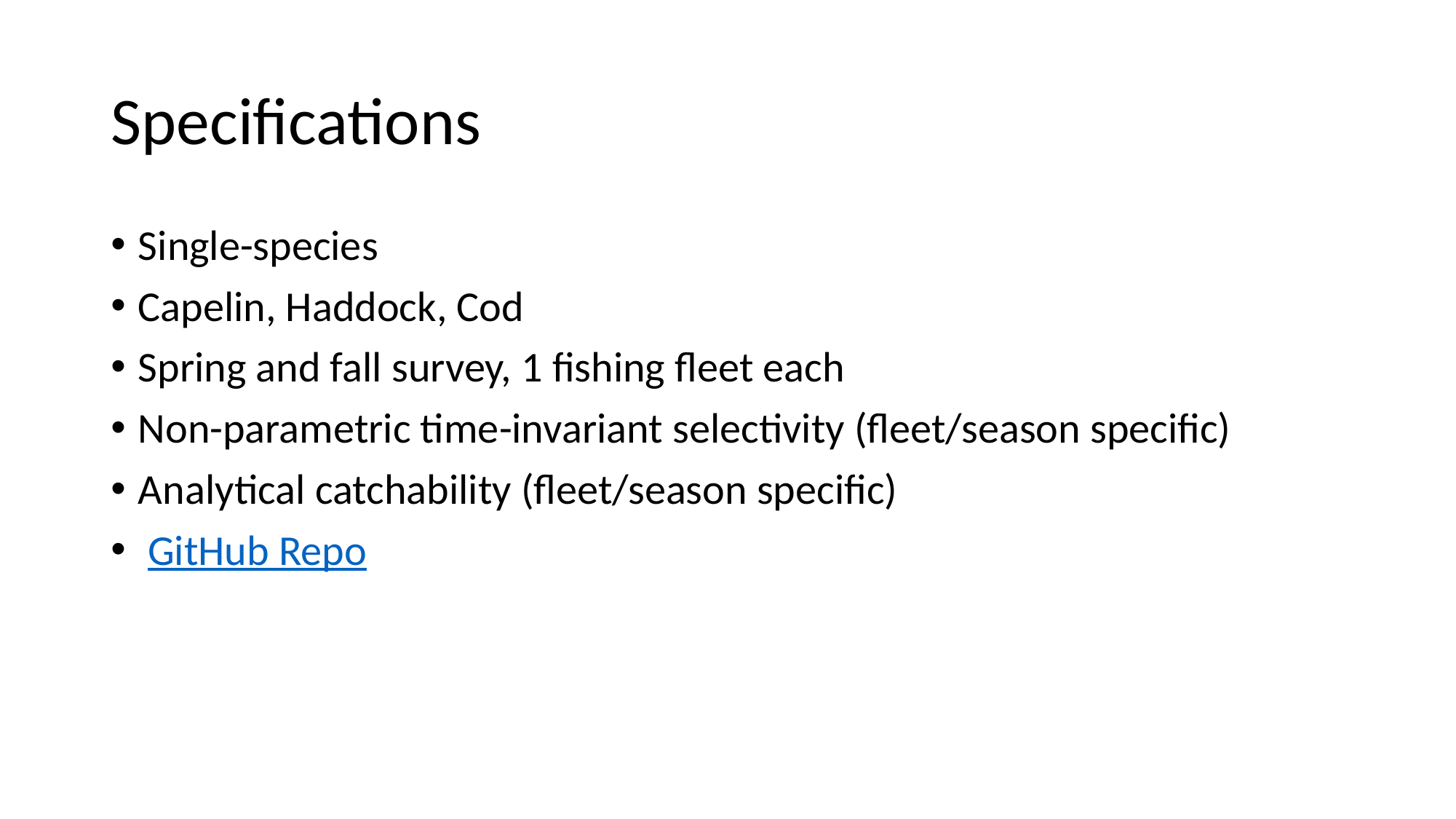

# Specifications
Single-species
Capelin, Haddock, Cod
Spring and fall survey, 1 fishing fleet each
Non-parametric time-invariant selectivity (fleet/season specific)
Analytical catchability (fleet/season specific)
 GitHub Repo